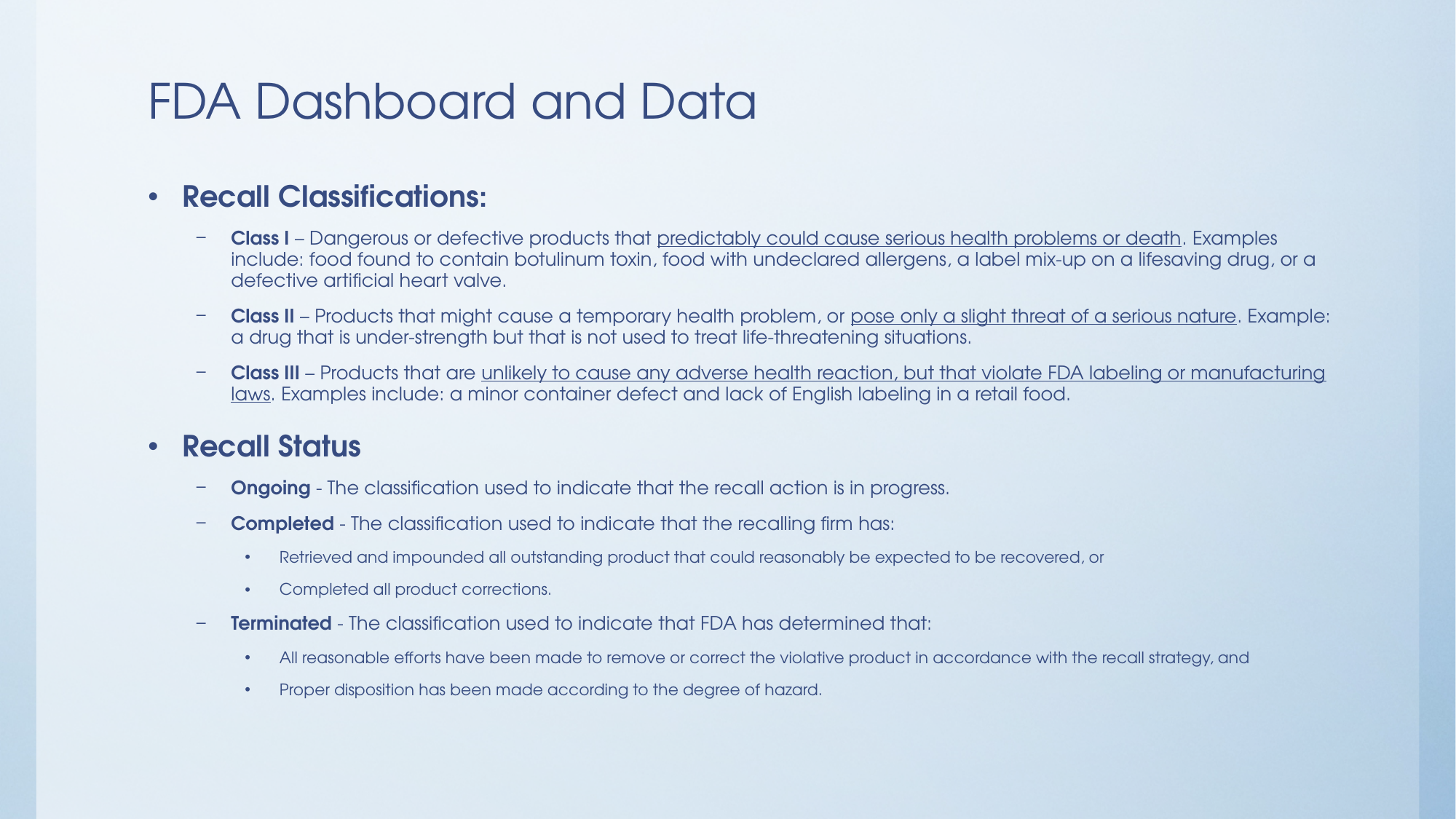

# FDA Dashboard and Data
Recall Classifications:
Class I – Dangerous or defective products that predictably could cause serious health problems or death. Examples include: food found to contain botulinum toxin, food with undeclared allergens, a label mix-up on a lifesaving drug, or a defective artificial heart valve.
Class II – Products that might cause a temporary health problem, or pose only a slight threat of a serious nature. Example: a drug that is under-strength but that is not used to treat life-threatening situations.
Class III – Products that are unlikely to cause any adverse health reaction, but that violate FDA labeling or manufacturing laws. Examples include: a minor container defect and lack of English labeling in a retail food.
Recall Status
Ongoing - The classification used to indicate that the recall action is in progress.
Completed - The classification used to indicate that the recalling firm has:
Retrieved and impounded all outstanding product that could reasonably be expected to be recovered, or
Completed all product corrections.
Terminated - The classification used to indicate that FDA has determined that:
All reasonable efforts have been made to remove or correct the violative product in accordance with the recall strategy, and
Proper disposition has been made according to the degree of hazard.